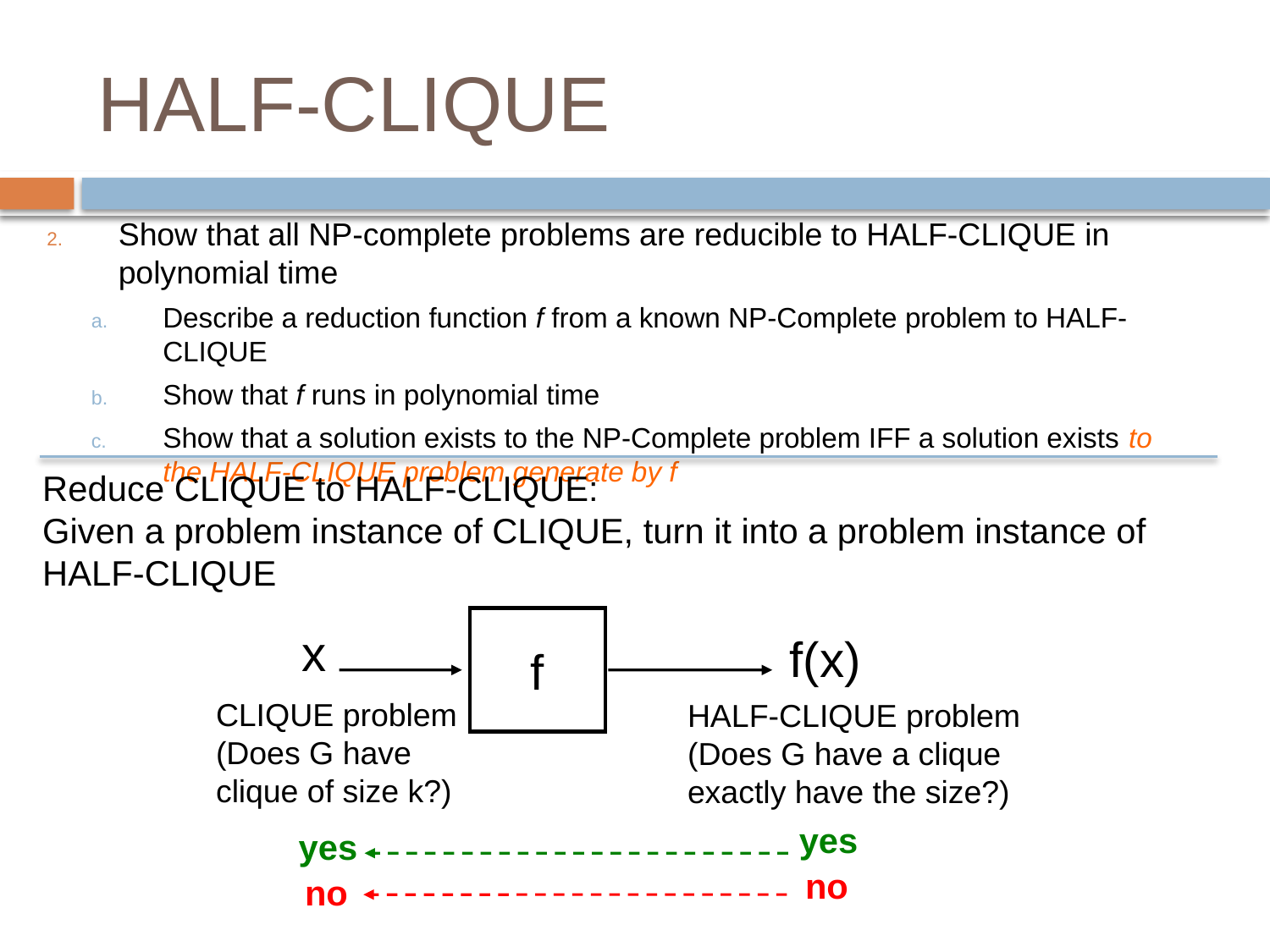

# HALF-CLIQUE

Show that all NP-complete problems are reducible to HALF-CLIQUE in polynomial time
Describe a reduction function f from a known NP-Complete problem to HALF-CLIQUE
Show that f runs in polynomial time
Show that a solution exists to the NP-Complete problem IFF a solution exists to the HALF-CLIQUE problem generate by f

Reduce CLIQUE to HALF-CLIQUE:
Given a problem instance of CLIQUE, turn it into a problem instance of HALF-CLIQUE
f
x
f(x)

CLIQUE problem
(Does G have
clique of size k?)
HALF-CLIQUE problem
(Does G have a clique
exactly have the size?)
yes
yes

no
no